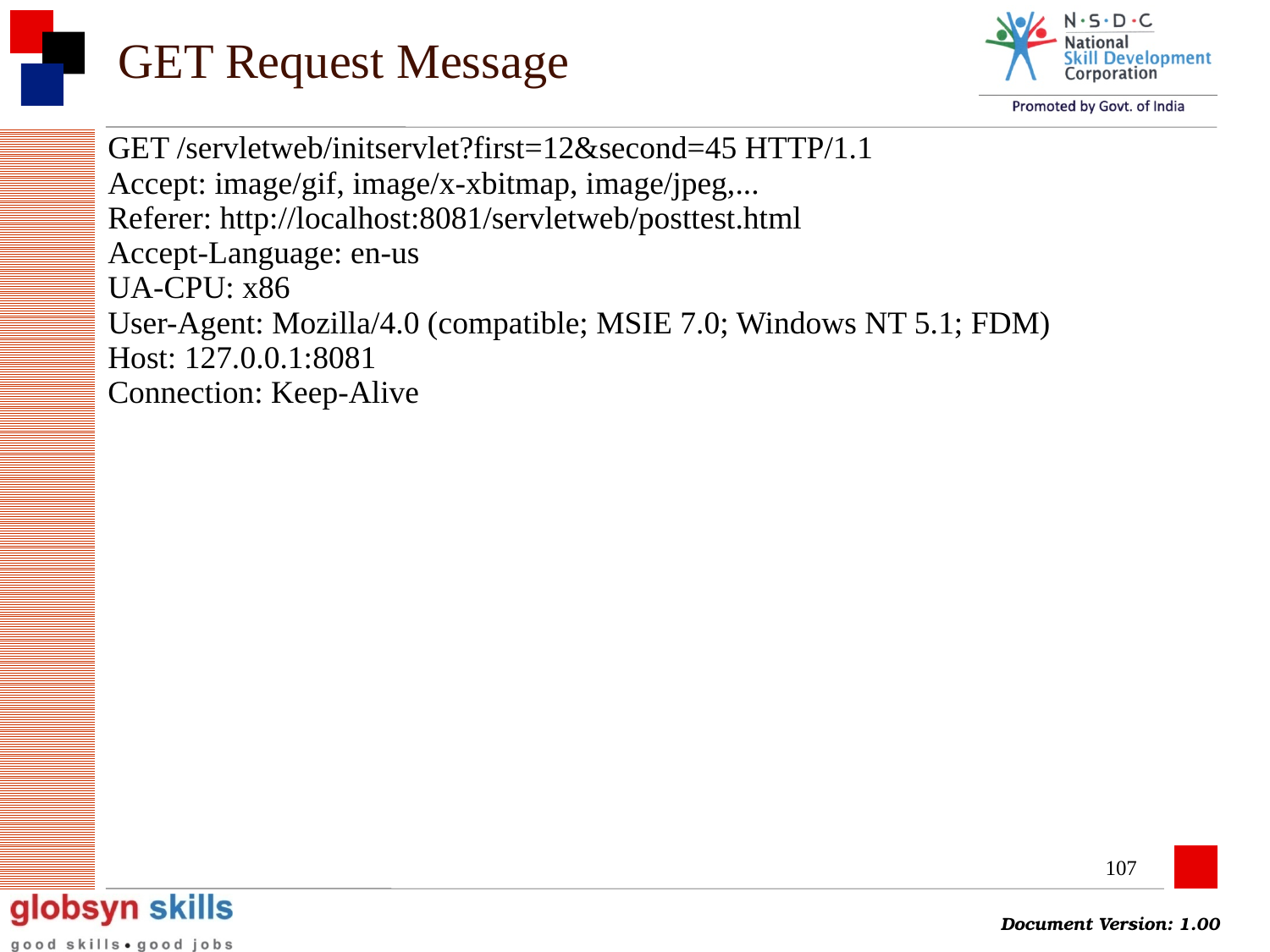

# GET Request Message
GET /servletweb/initservlet?first=12&second=45 HTTP/1.1
Accept: image/gif, image/x-xbitmap, image/jpeg,...
Referer: http://localhost:8081/servletweb/posttest.html
Accept-Language: en-us
UA-CPU: x86
User-Agent: Mozilla/4.0 (compatible; MSIE 7.0; Windows NT 5.1; FDM)
Host: 127.0.0.1:8081
Connection: Keep-Alive